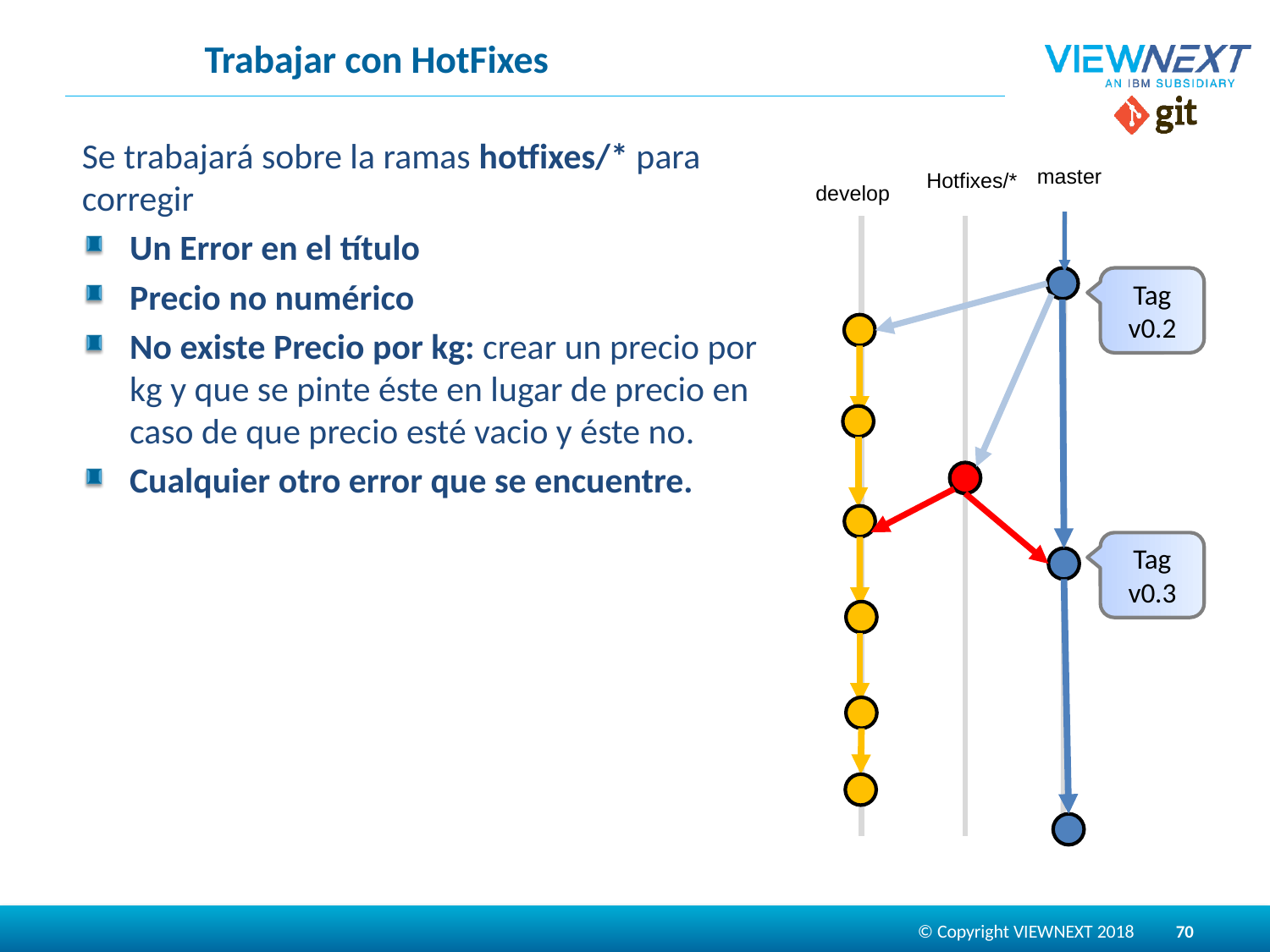

# Trabajar con HotFixes
Se trabajará sobre la ramas hotfixes/* para corregir
Un Error en el título
Precio no numérico
No existe Precio por kg: crear un precio por kg y que se pinte éste en lugar de precio en caso de que precio esté vacio y éste no.
Cualquier otro error que se encuentre.
master
Hotfixes/*
develop
Tag v0.2

Tag v0.3

70